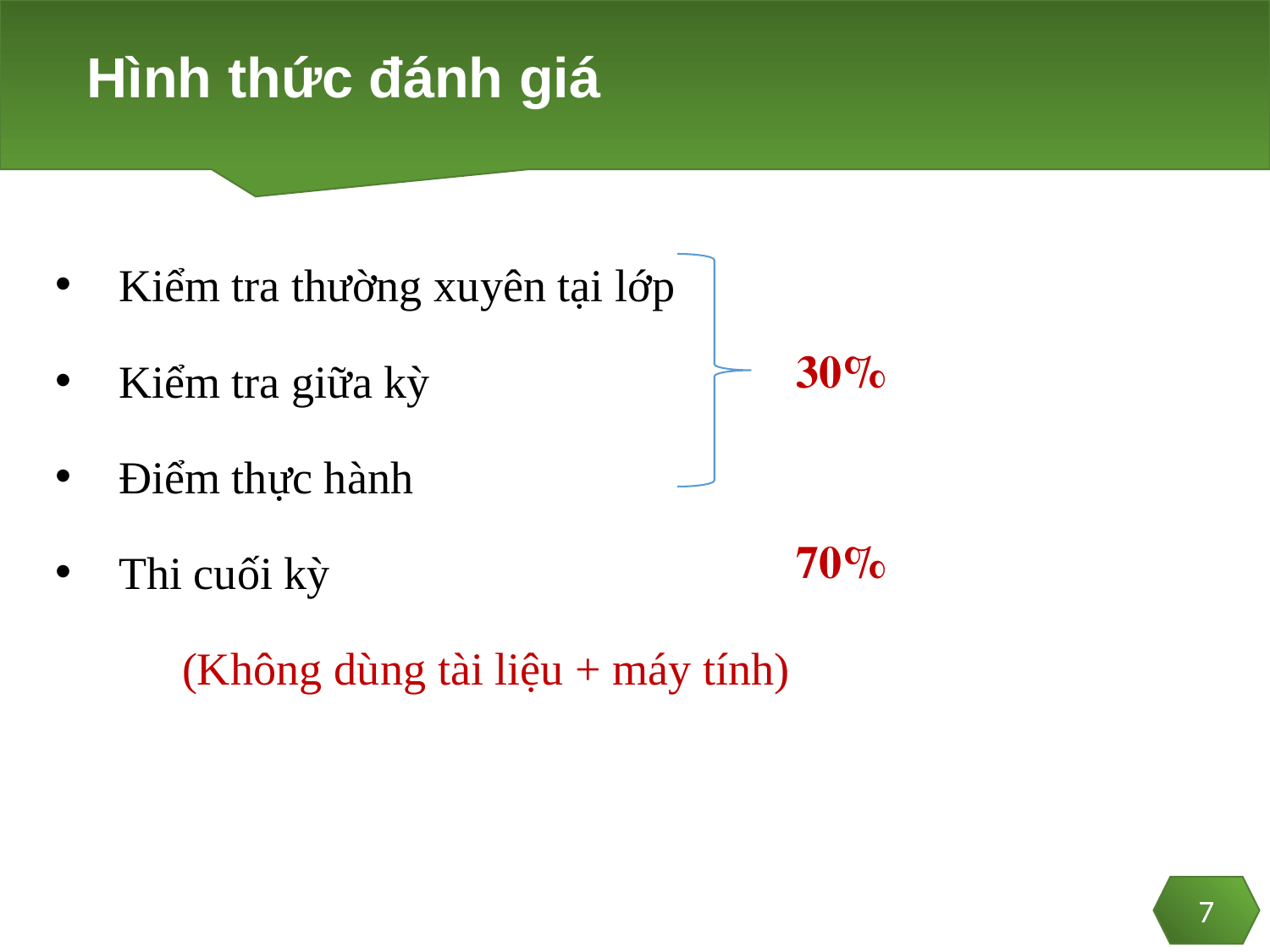

# Hình thức đánh giá
Kiểm tra thường xuyên tại lớp
Kiểm tra giữa kỳ
Điểm thực hành
Thi cuối kỳ
	(Không dùng tài liệu + máy tính)

30%
70%